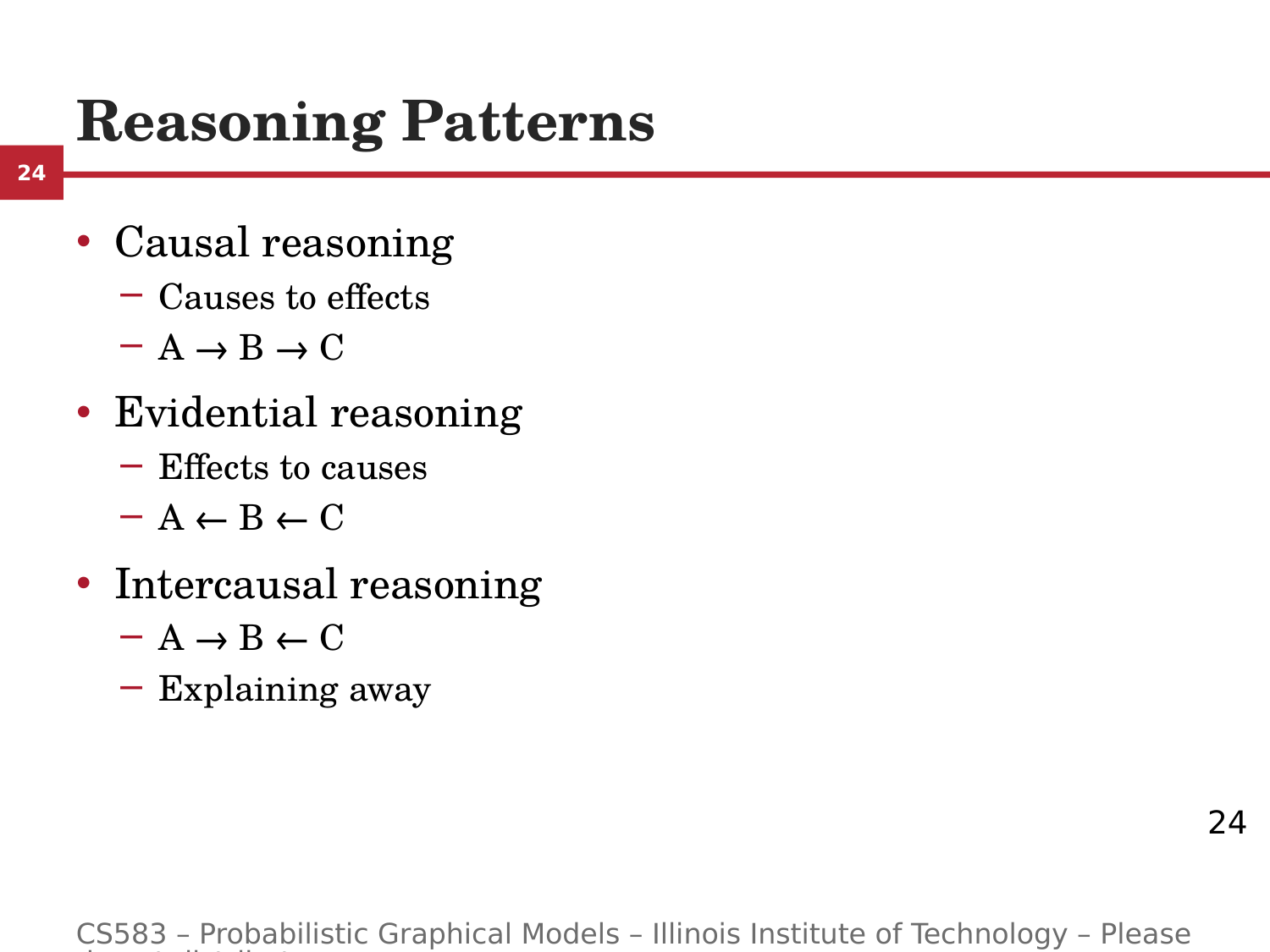

# Reasoning Patterns
Causal reasoning
Causes to effects
A → B → C
Evidential reasoning
Effects to causes
A ← B ← C
Intercausal reasoning
A → B ← C
Explaining away
24
CS583 – Probabilistic Graphical Models – Illinois Institute of Technology – Please do not distribute.